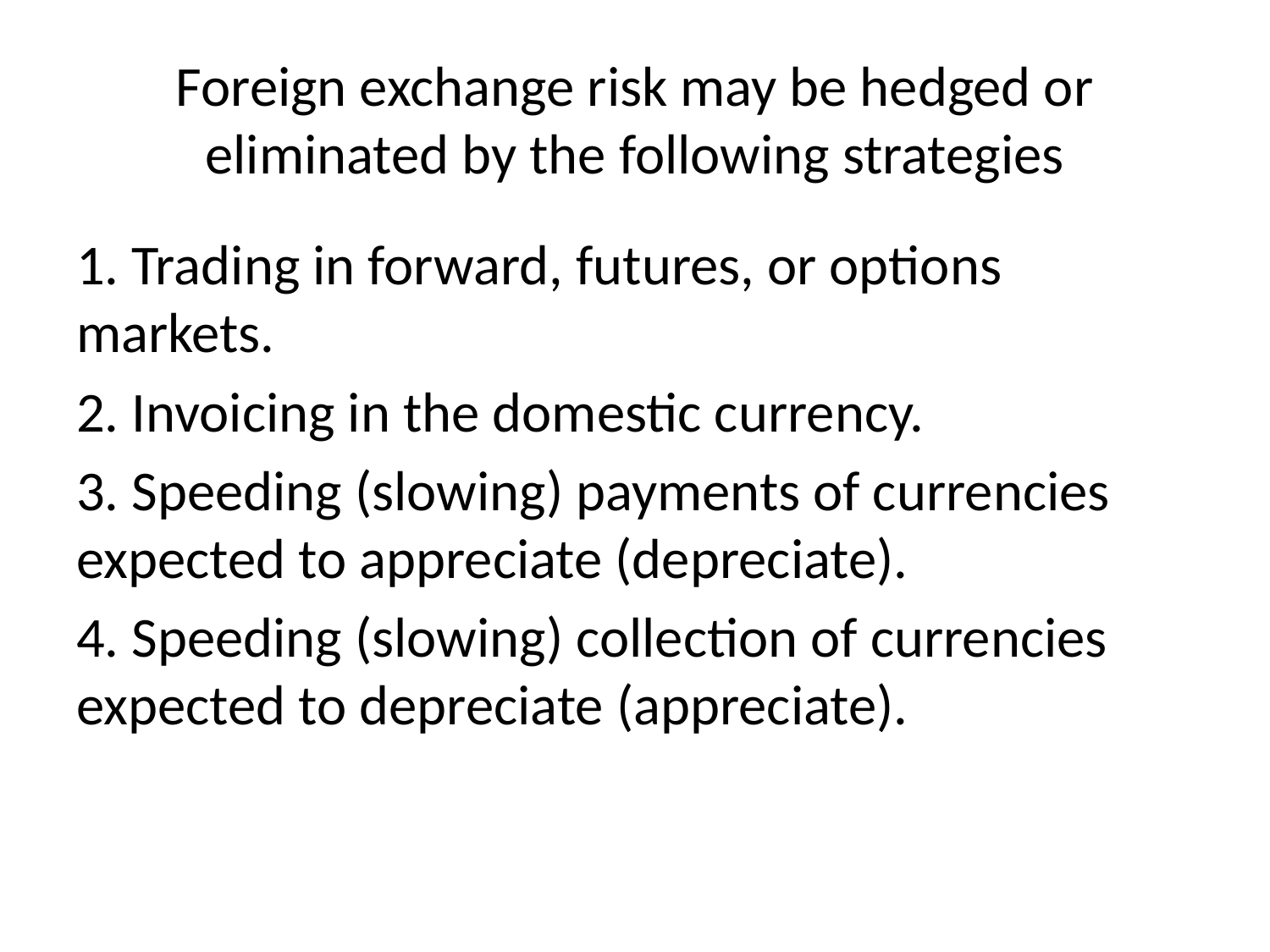

# Foreign exchange risk may be hedged or eliminated by the following strategies
1. Trading in forward, futures, or options markets.
2. Invoicing in the domestic currency.
3. Speeding (slowing) payments of currencies expected to appreciate (depreciate).
4. Speeding (slowing) collection of currencies expected to depreciate (appreciate).